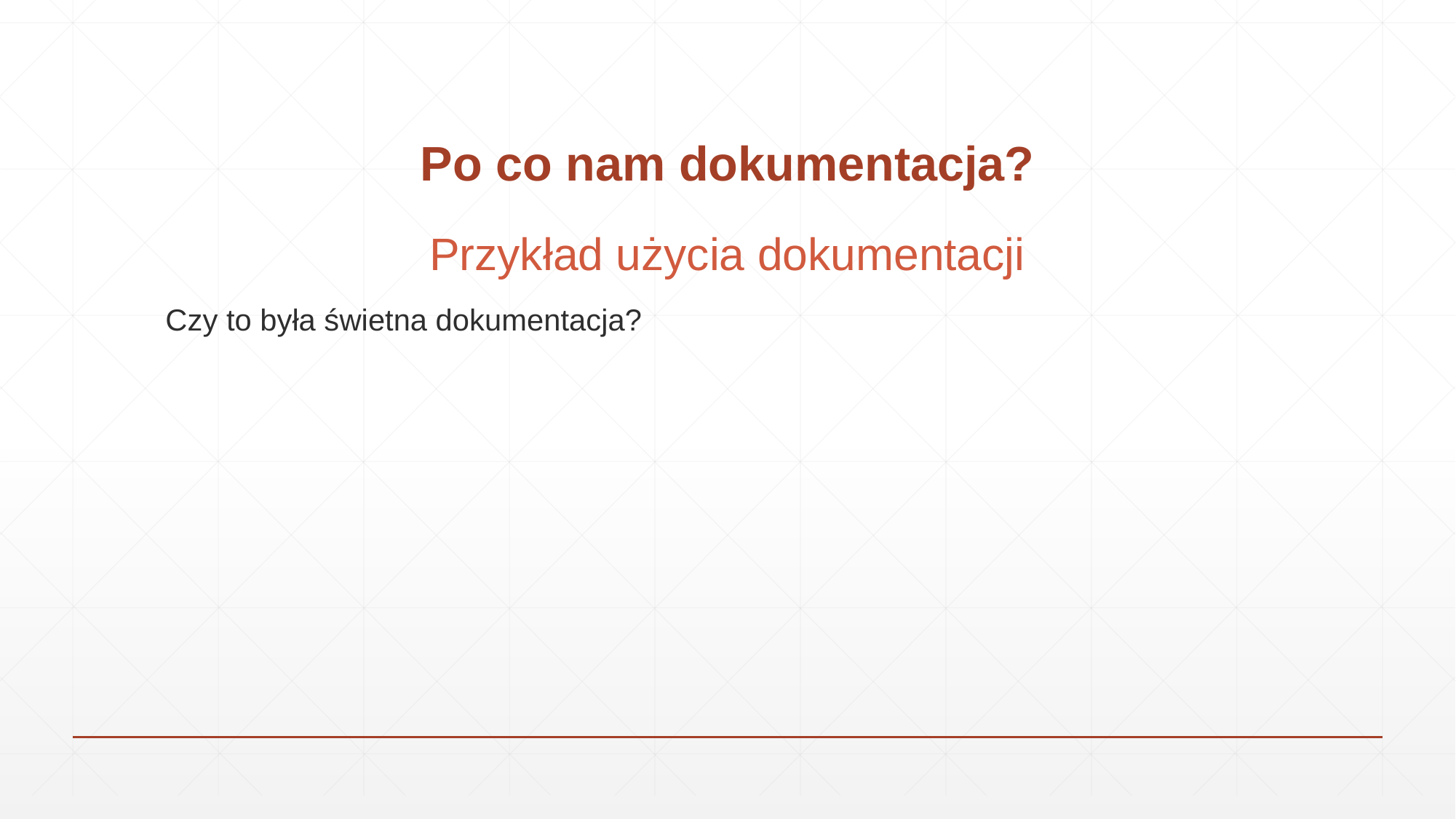

# Po co nam dokumentacja?
Przykład użycia dokumentacji
Czy to była świetna dokumentacja?